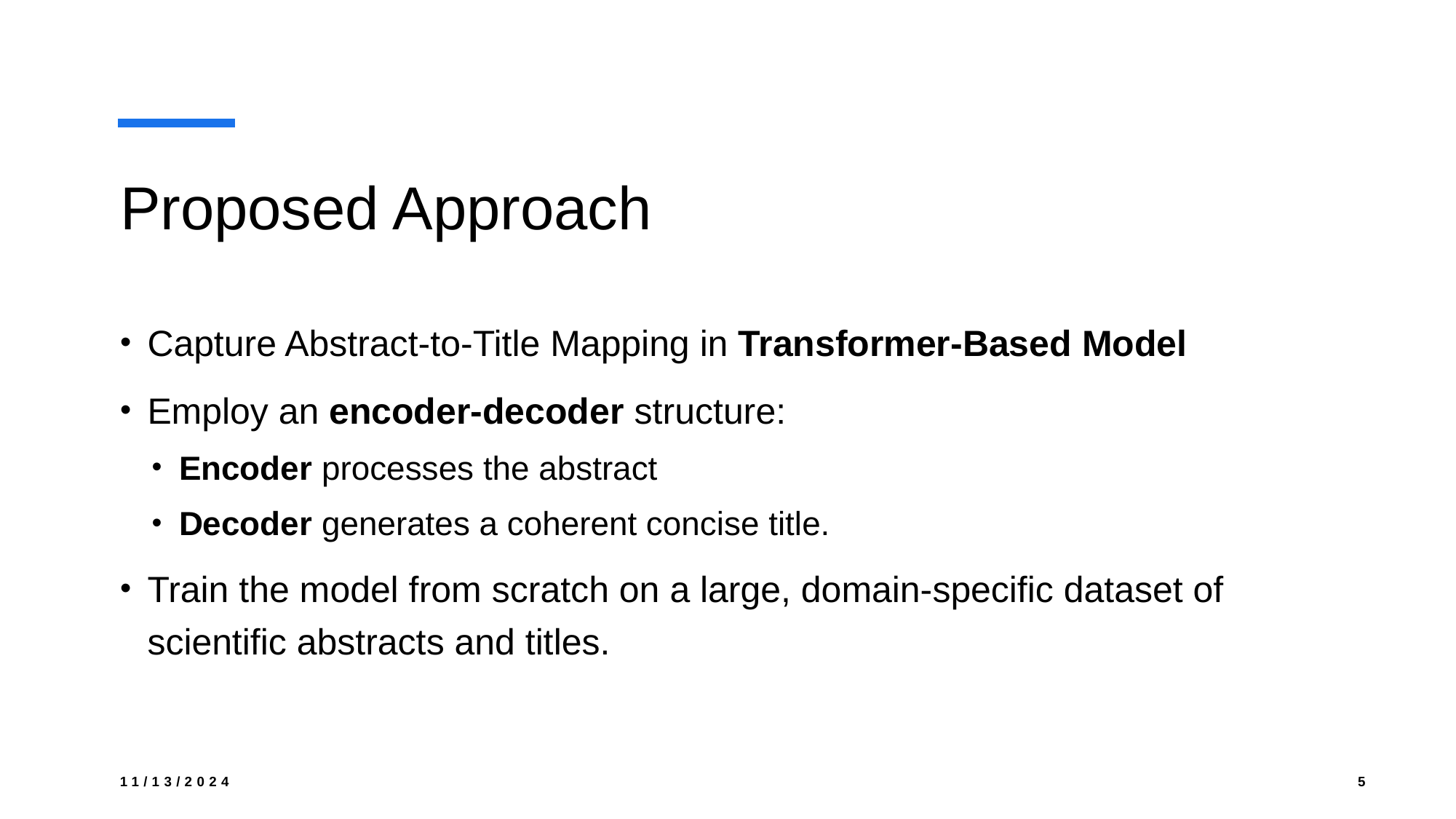

# Proposed Approach
Capture Abstract-to-Title Mapping in Transformer-Based Model
Employ an encoder-decoder structure:
Encoder processes the abstract
Decoder generates a coherent concise title.
Train the model from scratch on a large, domain-specific dataset of scientific abstracts and titles.

11/13/2024

5